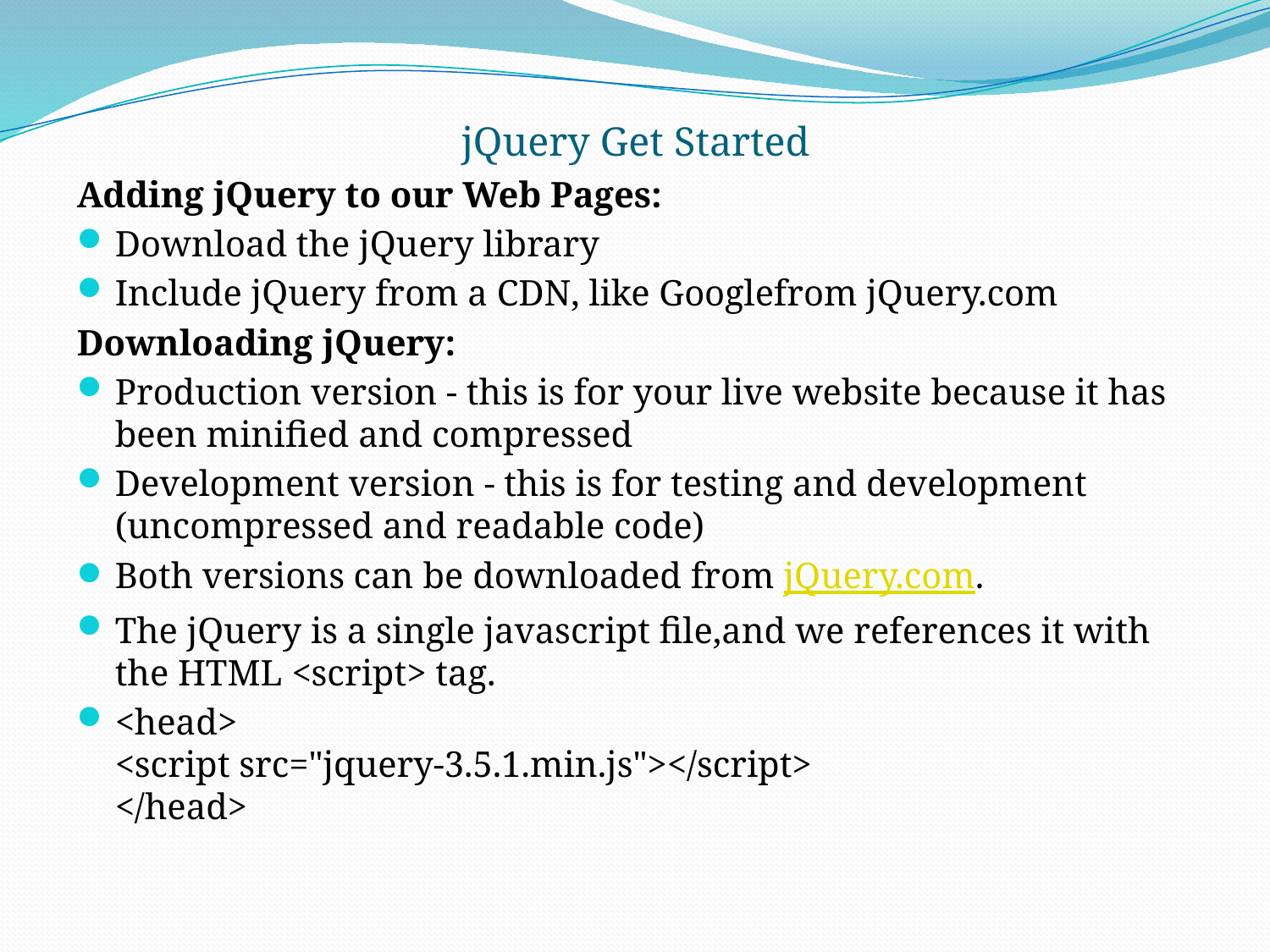

# jQuery Get Started
Adding jQuery to our Web Pages:
Download the jQuery library
Include jQuery from a CDN, like Googlefrom jQuery.com
Downloading jQuery:
Production version - this is for your live website because it has been minified and compressed
Development version - this is for testing and development (uncompressed and readable code)
Both versions can be downloaded from jQuery.com.
The jQuery is a single javascript file,and we references it with the HTML <script> tag.
<head>
<script src="jquery-3.5.1.min.js"></script>
</head>